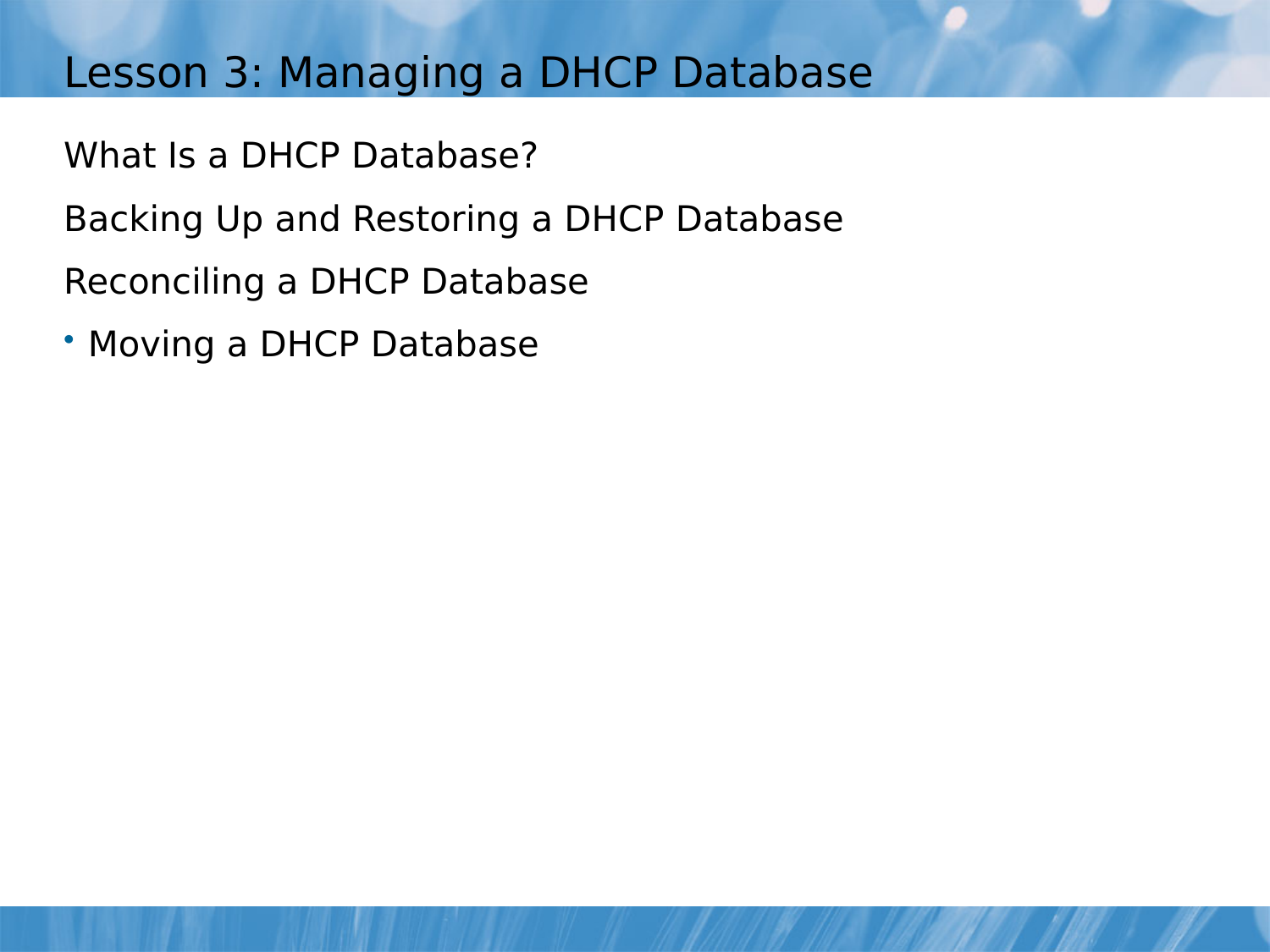

# Lesson 3: Managing a DHCP Database
What Is a DHCP Database?
Backing Up and Restoring a DHCP Database
Reconciling a DHCP Database
Moving a DHCP Database